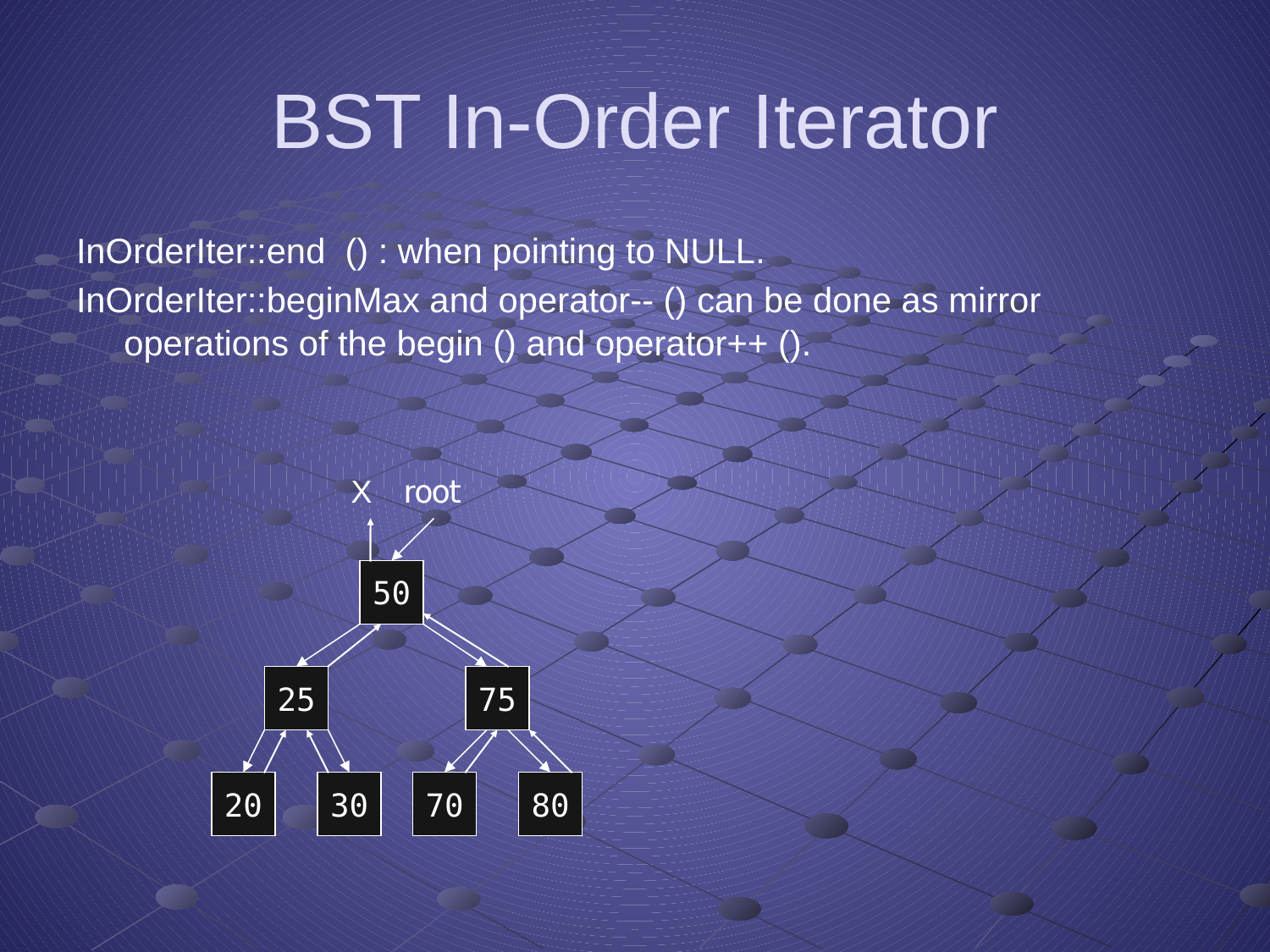

# BST In-Order Iterator
InOrderIter::end  () : when pointing to NULL.
InOrderIter::beginMax and operator-- () can be done as mirror operations of the begin () and operator++ ().

X
root

50

25
75

20
30
70
80